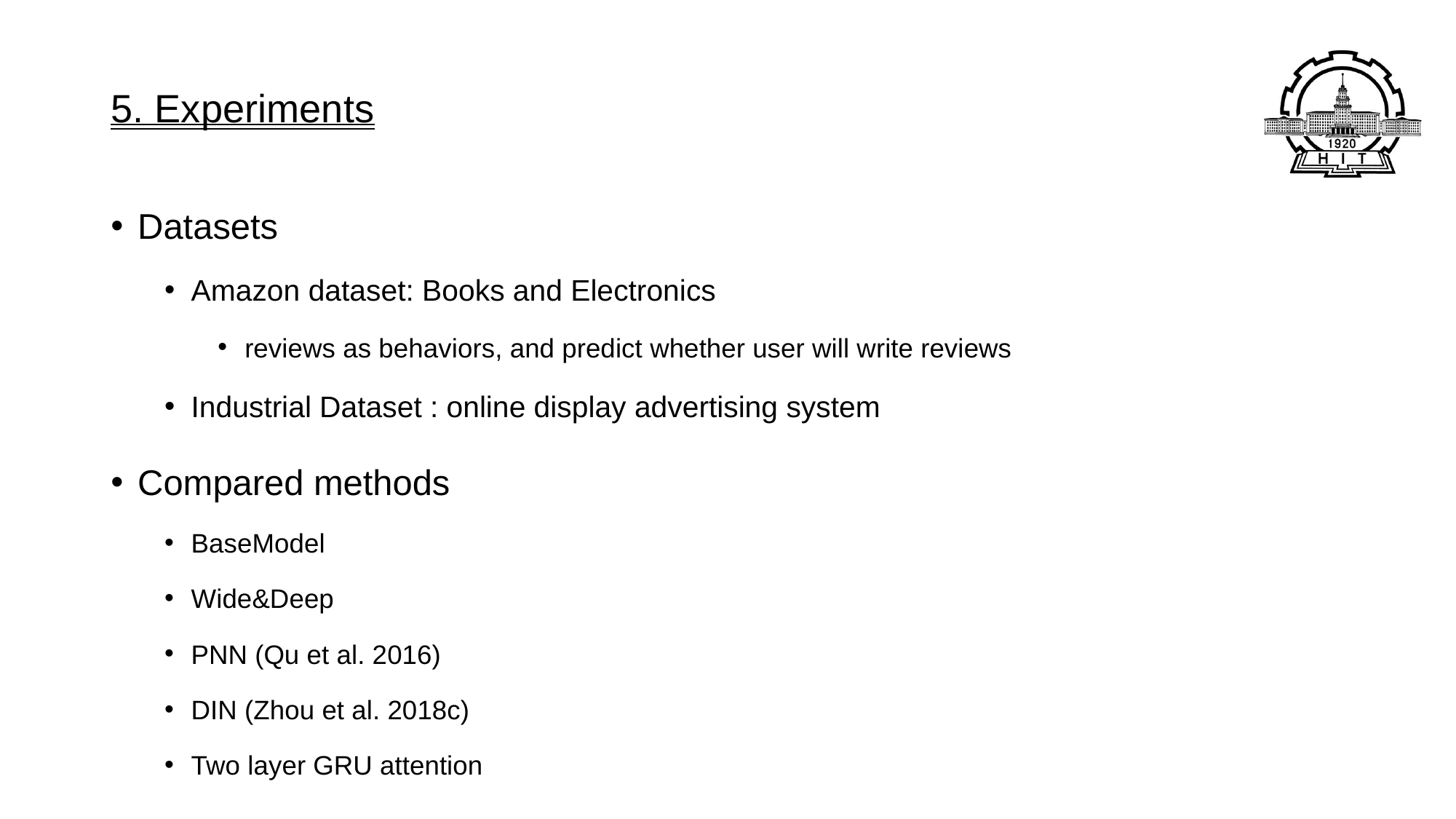

# 5. Experiments
Datasets
Amazon dataset: Books and Electronics
reviews as behaviors, and predict whether user will write reviews
Industrial Dataset : online display advertising system
Compared methods
BaseModel
Wide&Deep
PNN (Qu et al. 2016)
DIN (Zhou et al. 2018c)
Two layer GRU attention